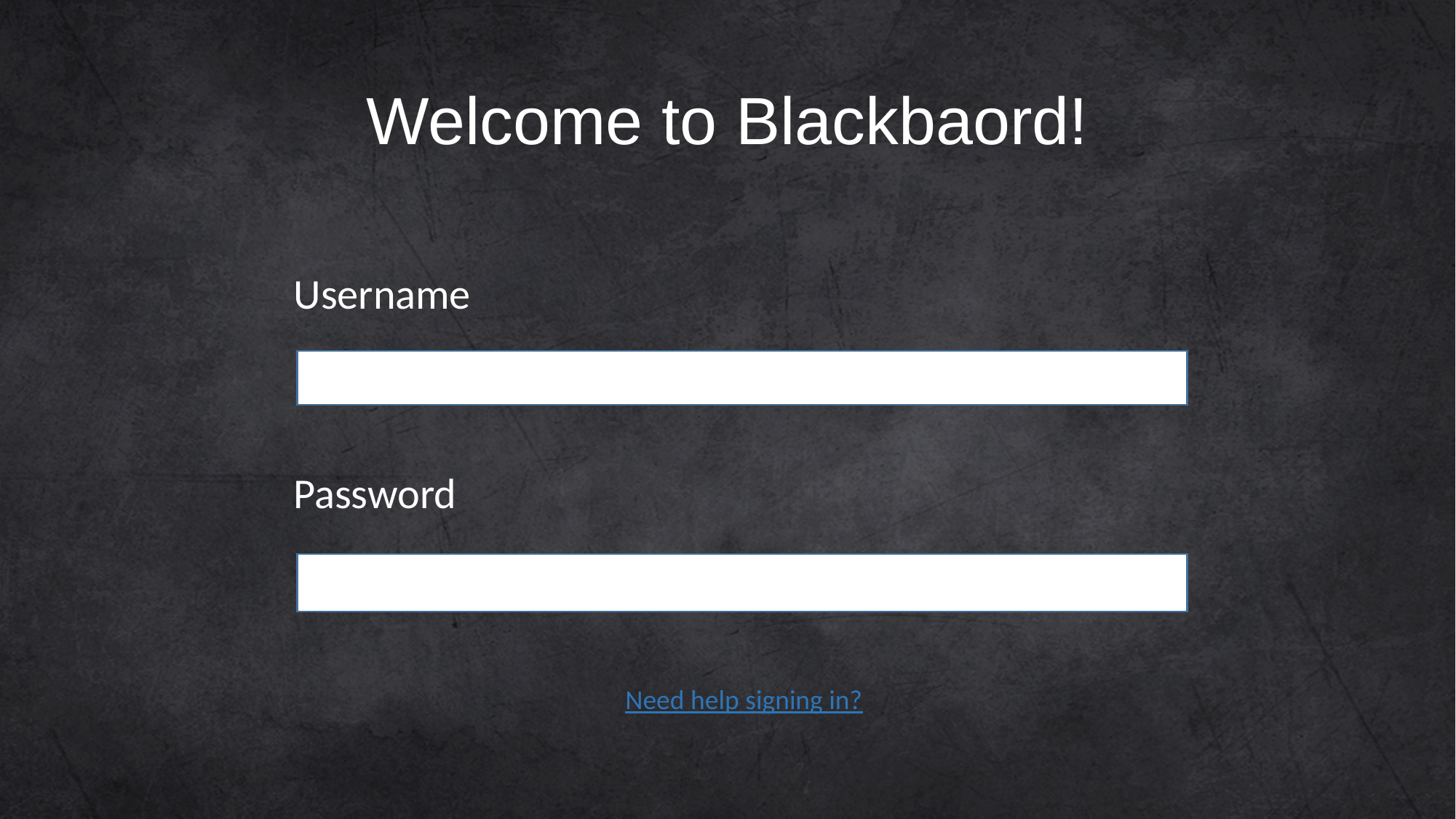

# Welcome to Blackbaord!
Username

Password

Need help signing in?